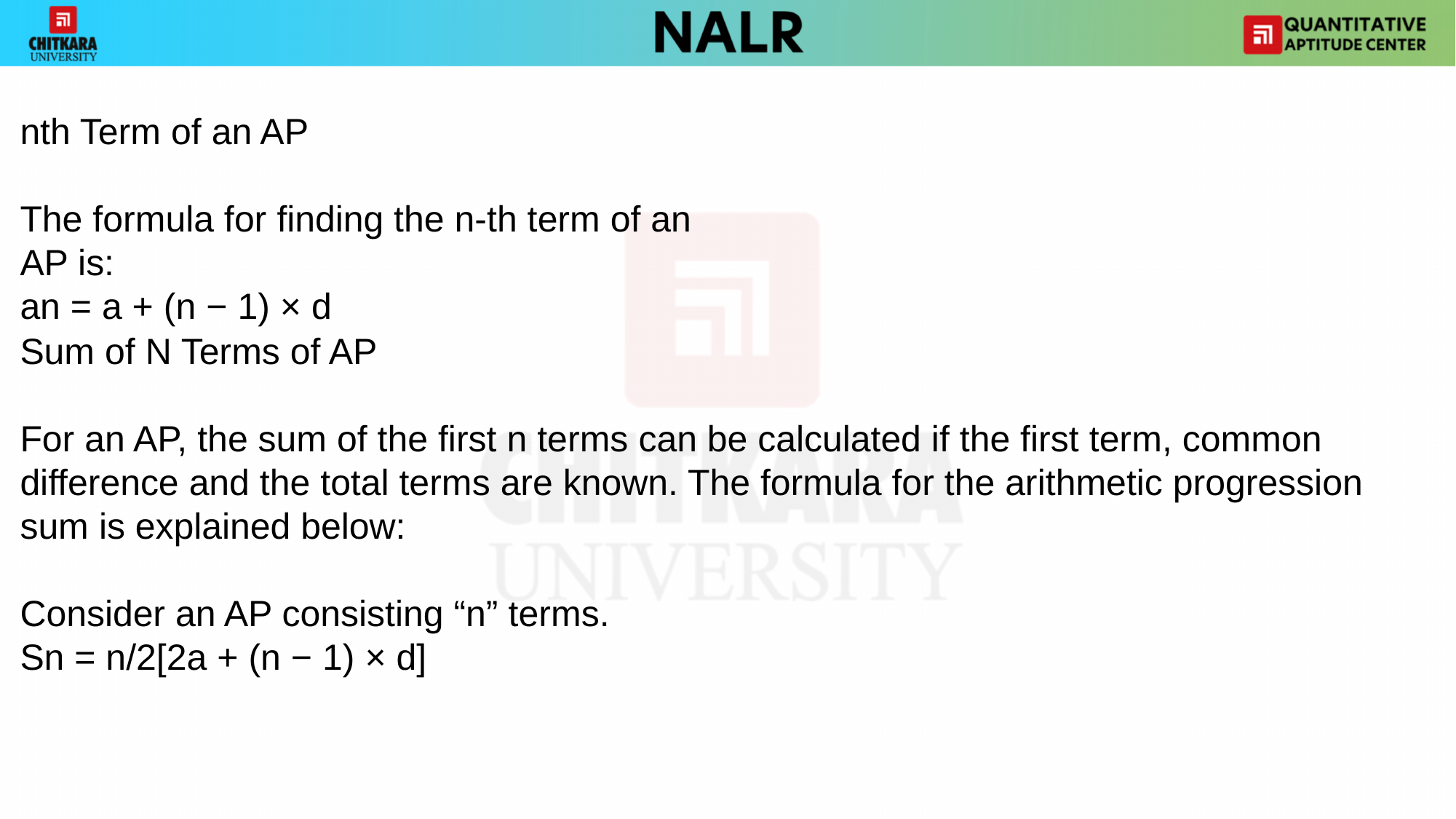

nth Term of an AP

The formula for finding the n-th term of an AP is:
an = a + (n − 1) × d
Sum of N Terms of AP

For an AP, the sum of the first n terms can be calculated if the first term, common difference and the total terms are known. The formula for the arithmetic progression sum is explained below:

Consider an AP consisting “n” terms.
Sn = n/2[2a + (n − 1) × d]